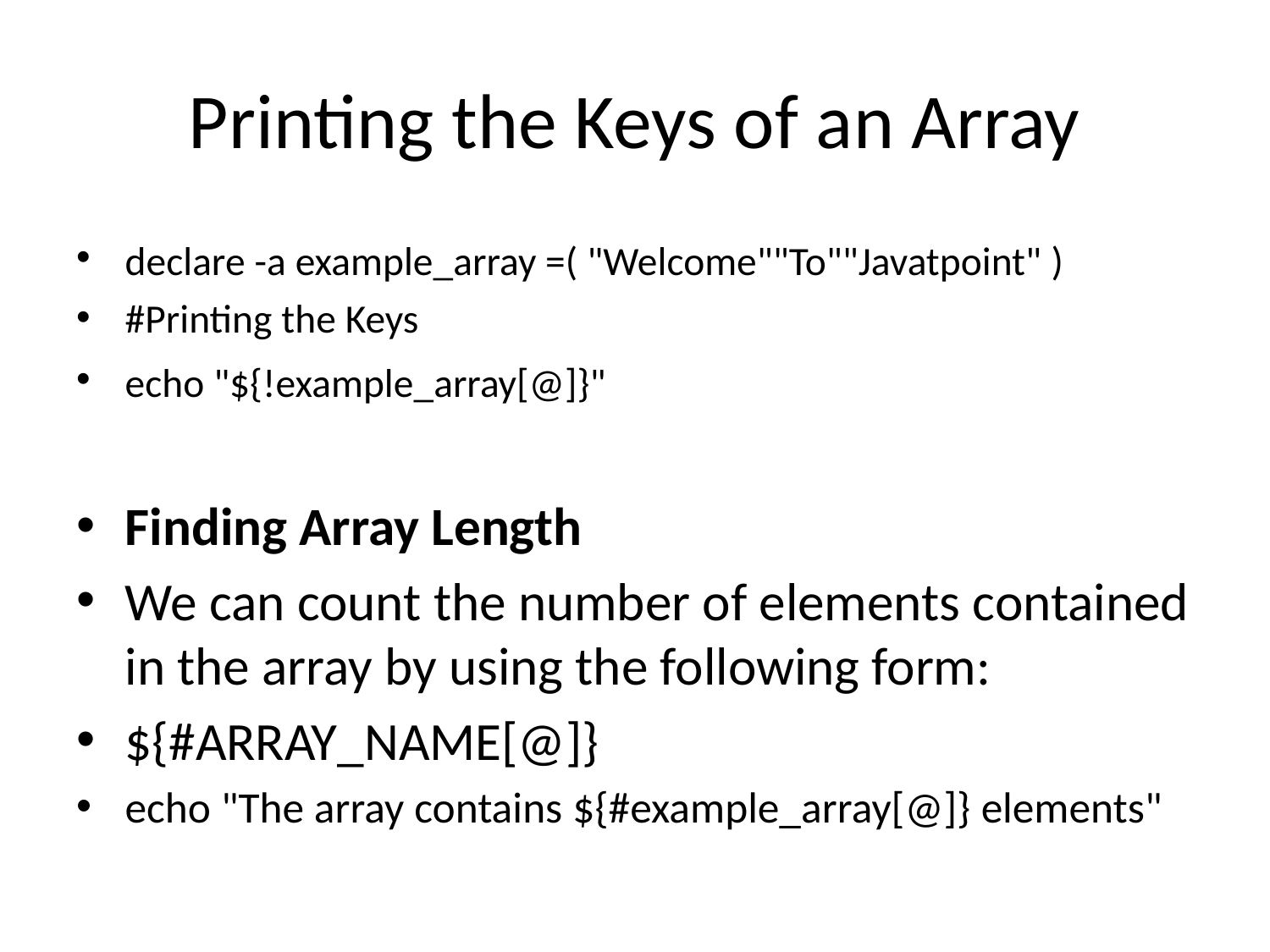

# Printing the Keys of an Array
declare -a example_array =( "Welcome""To""Javatpoint" )
#Printing the Keys
echo "${!example_array[@]}"

Finding Array Length
We can count the number of elements contained in the array by using the following form:
${#ARRAY_NAME[@]}
echo "The array contains ${#example_array[@]} elements"